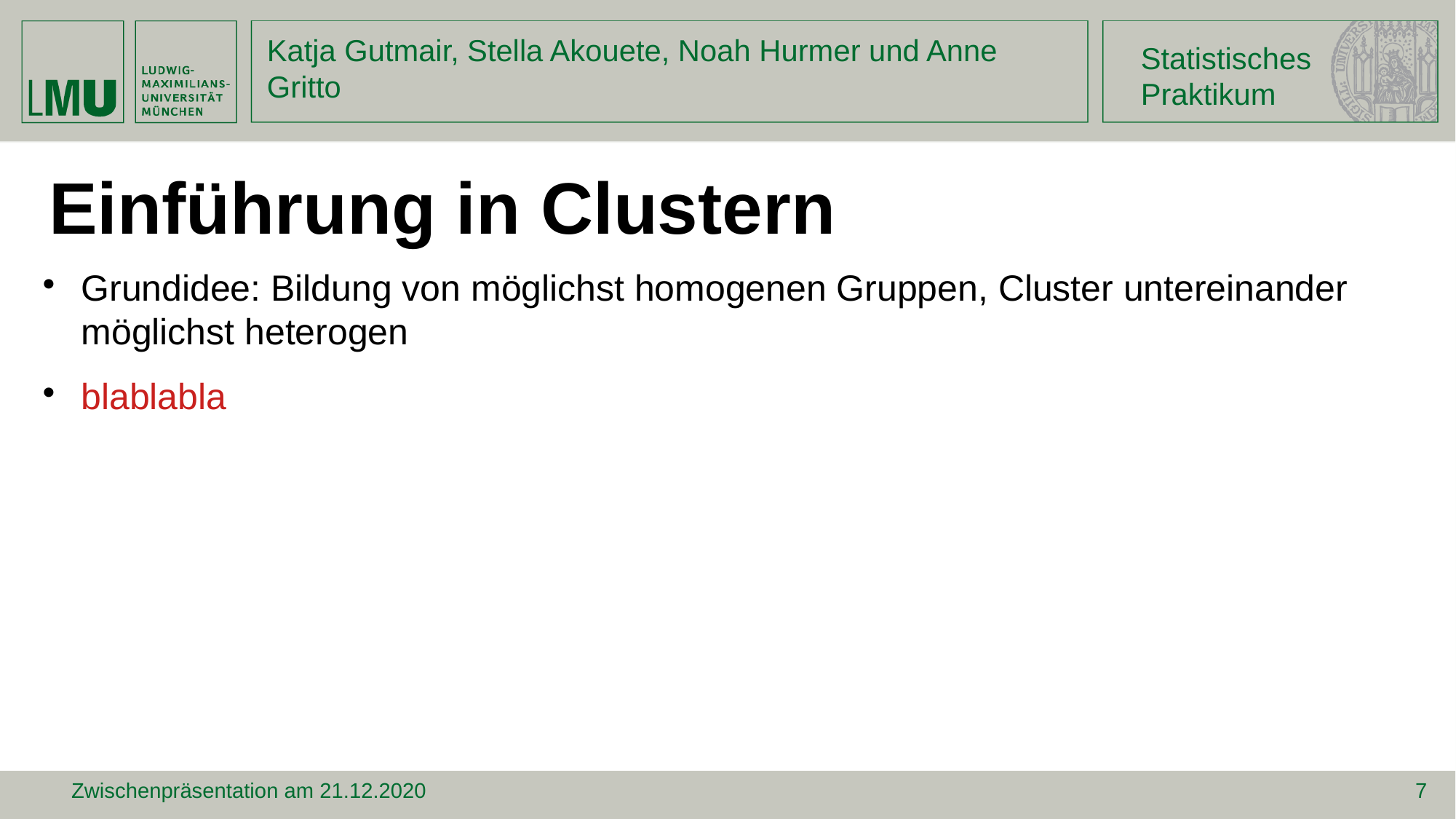

Statistisches
Praktikum
Katja Gutmair, Stella Akouete, Noah Hurmer und Anne Gritto
Einführung in Clustern
Grundidee: Bildung von möglichst homogenen Gruppen, Cluster untereinander möglichst heterogen
blablabla
Zwischenpräsentation am 21.12.2020
7